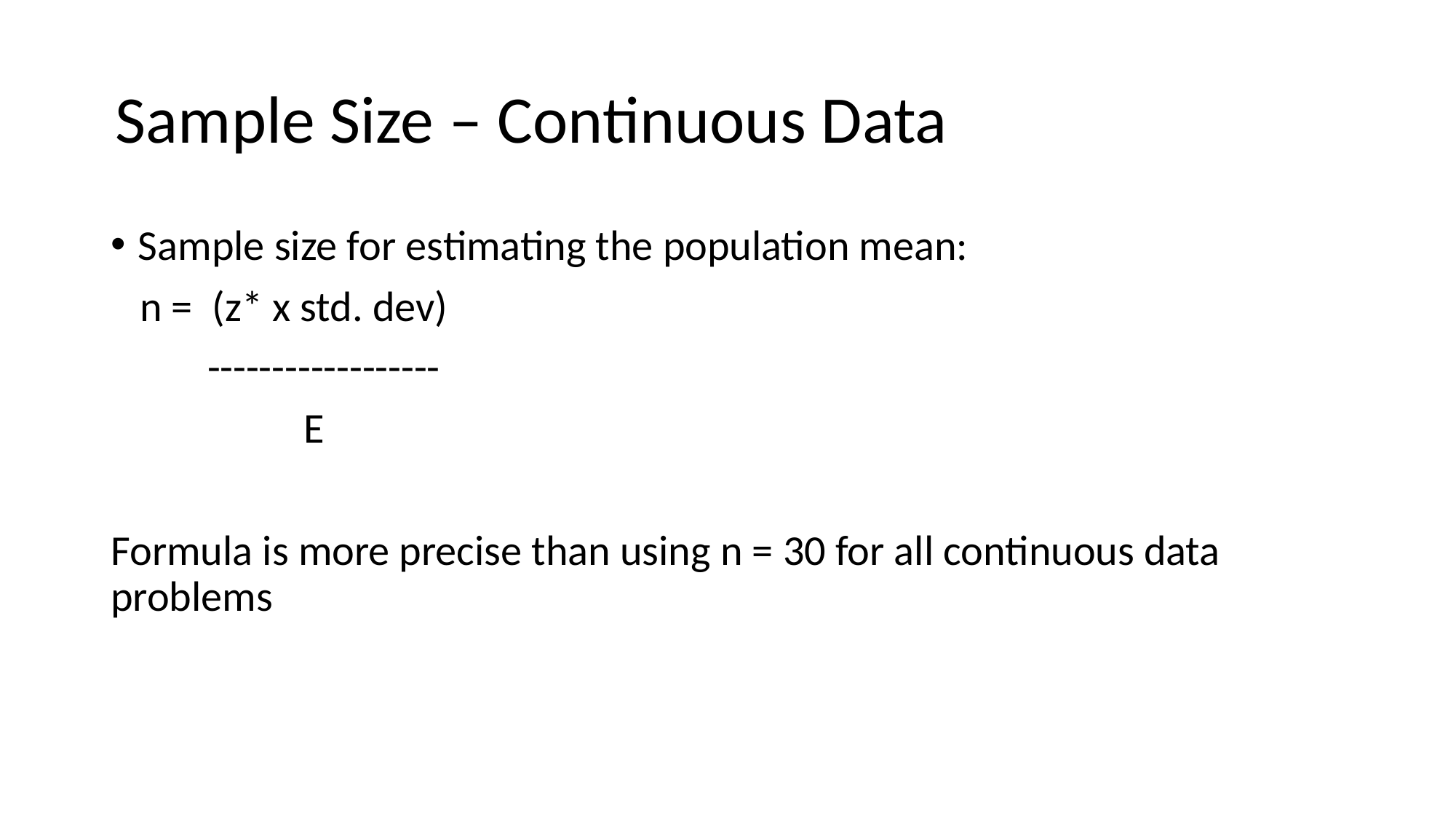

# Sample Size – Continuous Data
Sample size for estimating the population mean:
   n =  (z* x std. dev)
          ------------------
                    E

Formula is more precise than using n = 30 for all continuous data problems